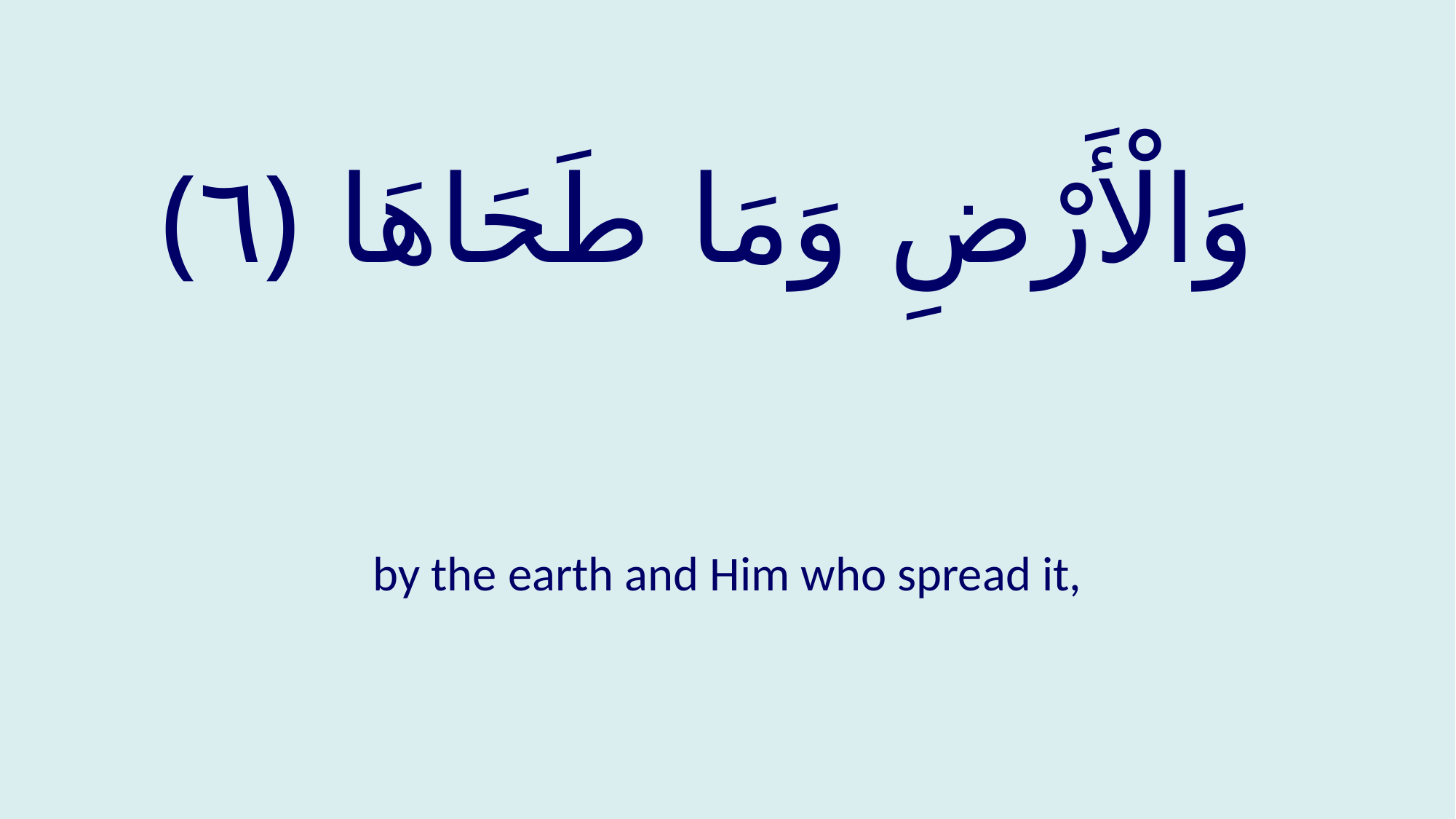

# وَالْأَرْضِ وَمَا طَحَاهَا ‎﴿٦﴾‏
by the earth and Him who spread it,